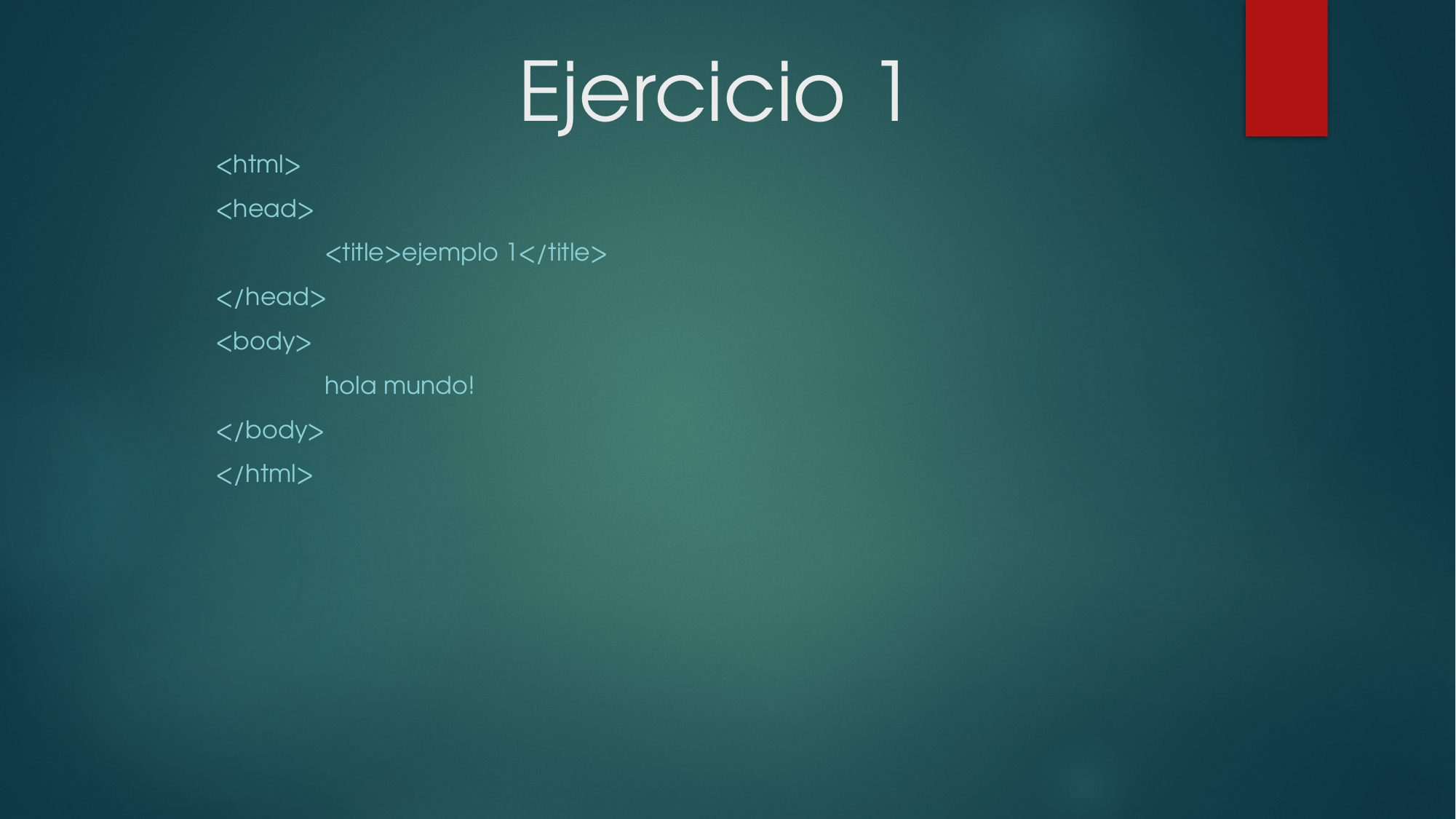

# Ejercicio 1
<html>
<head>
	<title>ejemplo 1</title>
</head>
<body>
	hola mundo!
</body>
</html>